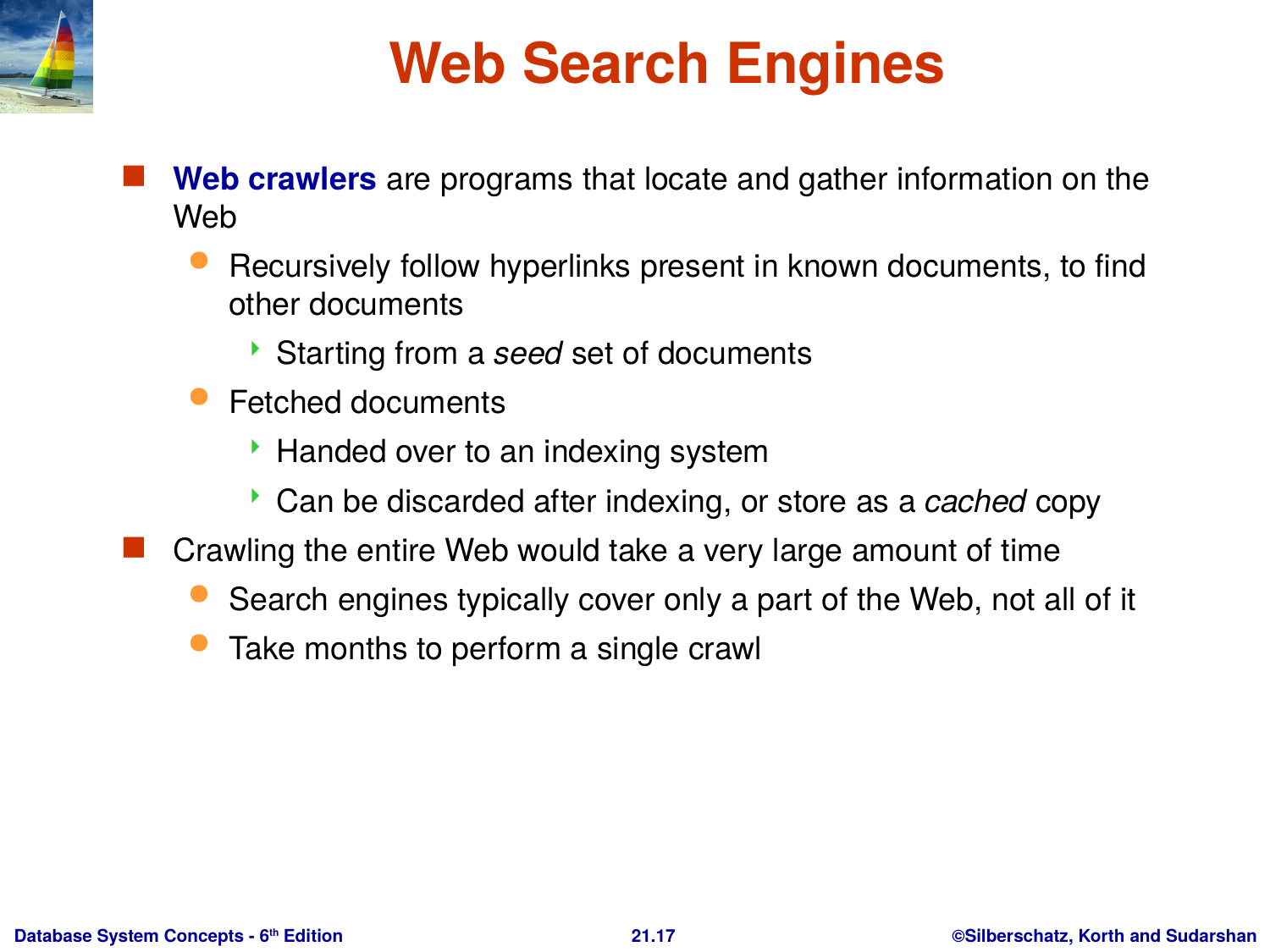

# Web Search Engines
Web crawlers are programs that locate and gather information on the Web
Recursively follow hyperlinks present in known documents, to find other documents
Starting from a seed set of documents
Fetched documents
Handed over to an indexing system
Can be discarded after indexing, or store as a cached copy
Crawling the entire Web would take a very large amount of time
Search engines typically cover only a part of the Web, not all of it
Take months to perform a single crawl